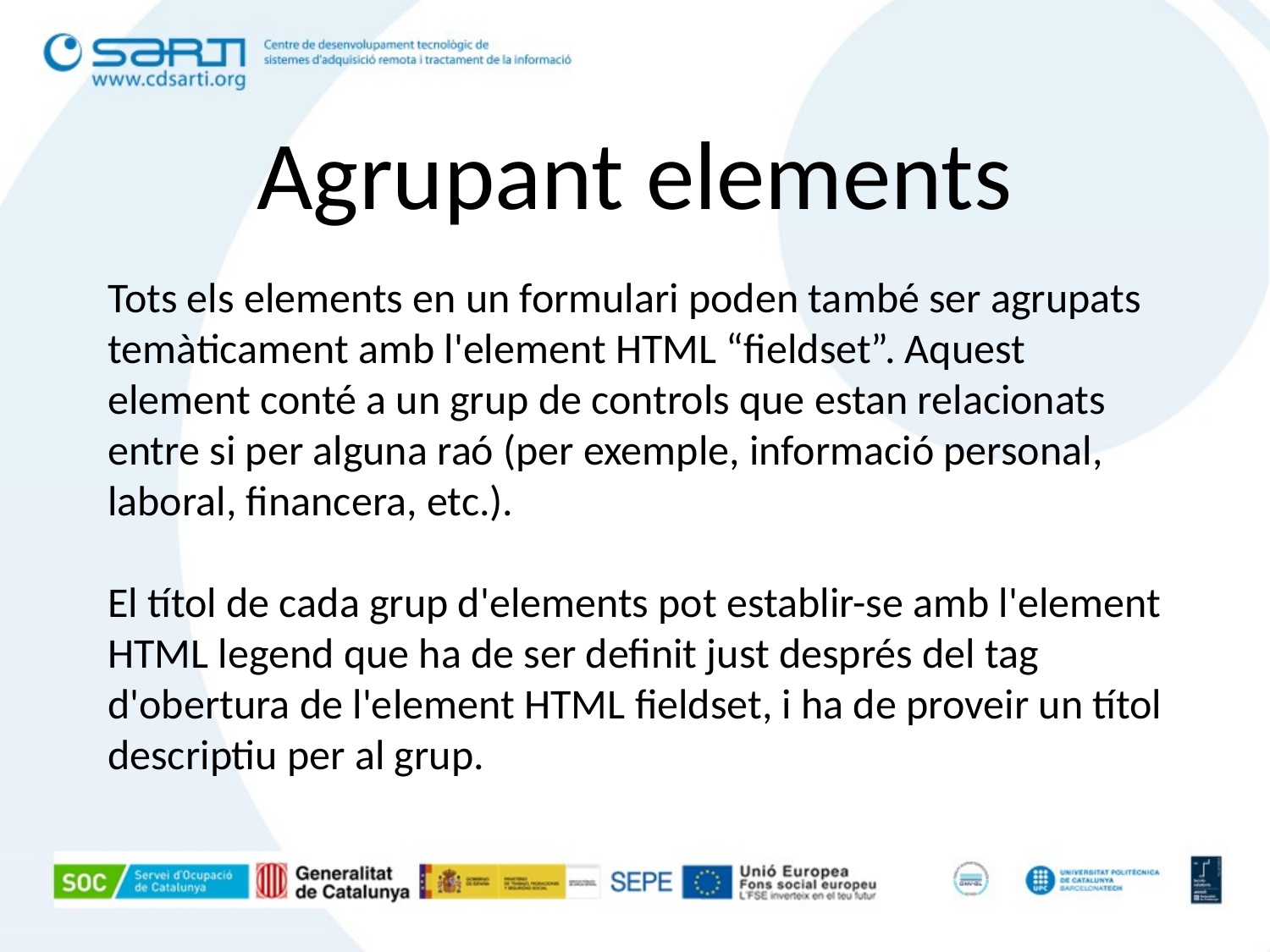

# Agrupant elements
Tots els elements en un formulari poden també ser agrupats temàticament amb l'element HTML “fieldset”. Aquest element conté a un grup de controls que estan relacionats entre si per alguna raó (per exemple, informació personal, laboral, financera, etc.).
El títol de cada grup d'elements pot establir-se amb l'element HTML legend que ha de ser definit just després del tag d'obertura de l'element HTML fieldset, i ha de proveir un títol descriptiu per al grup.